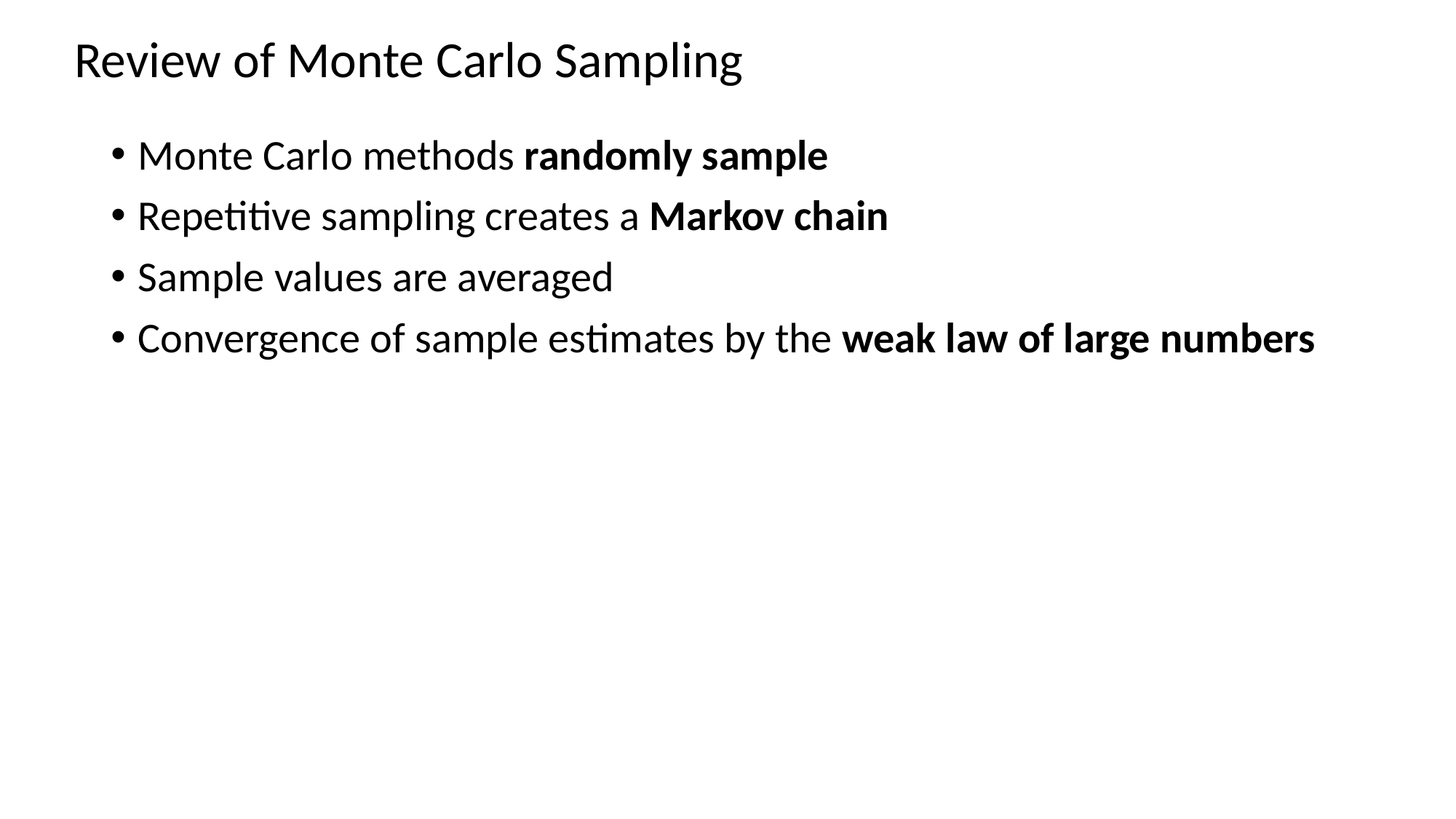

# Review of Monte Carlo Sampling
Monte Carlo methods randomly sample
Repetitive sampling creates a Markov chain
Sample values are averaged
Convergence of sample estimates by the weak law of large numbers